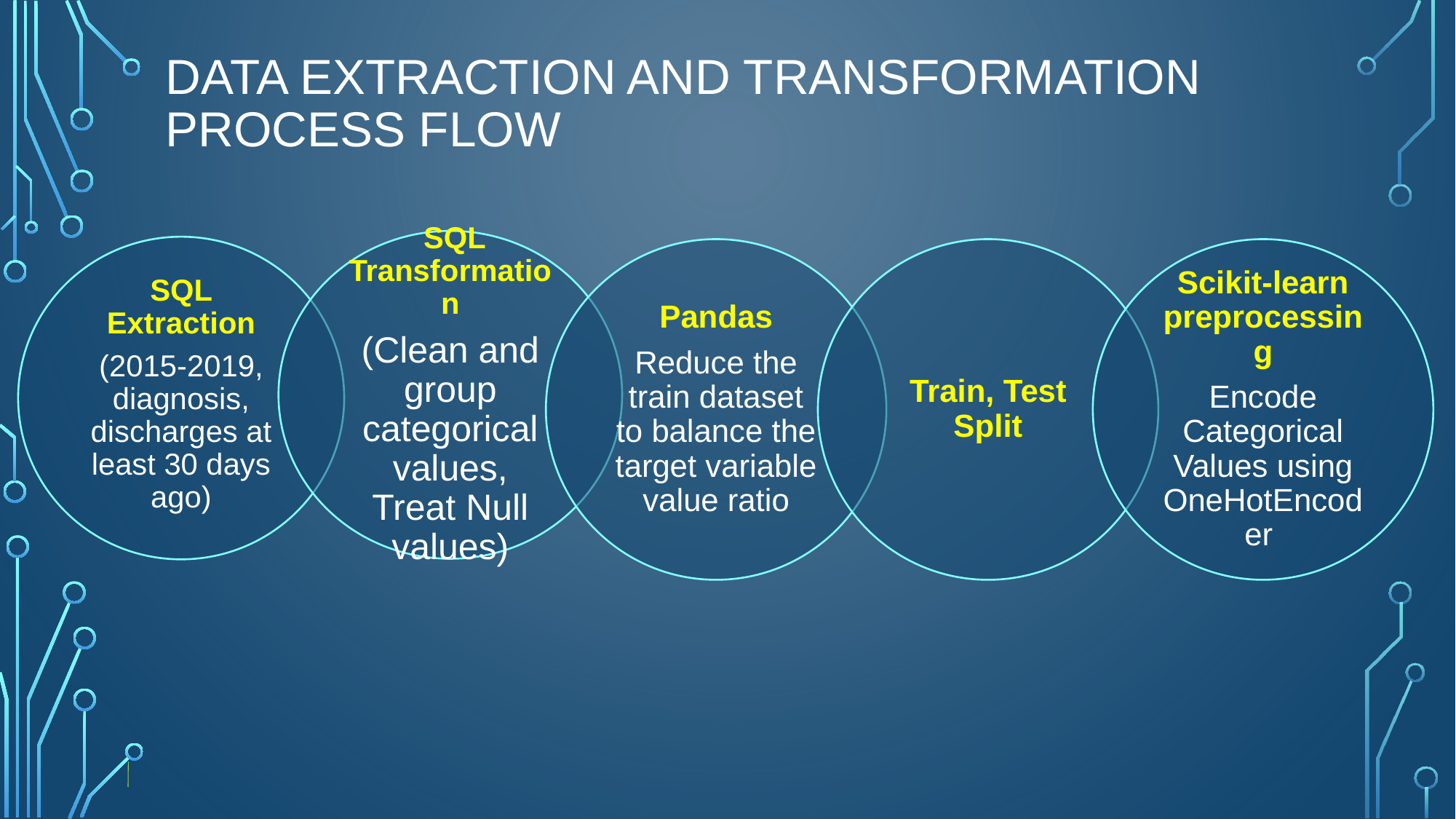

SQL Extraction
(2015-2019, diagnosis, discharges at least 30 days ago)

 SQL Transformation
(Clean and group categorical values, Treat Null values)
Pandas
Reduce the train dataset to balance the target variable value ratio
Train, Test Split
Scikit-learn preprocessing
Encode Categorical Values using OneHotEncoder
# Data extraction and transformation Process Flow